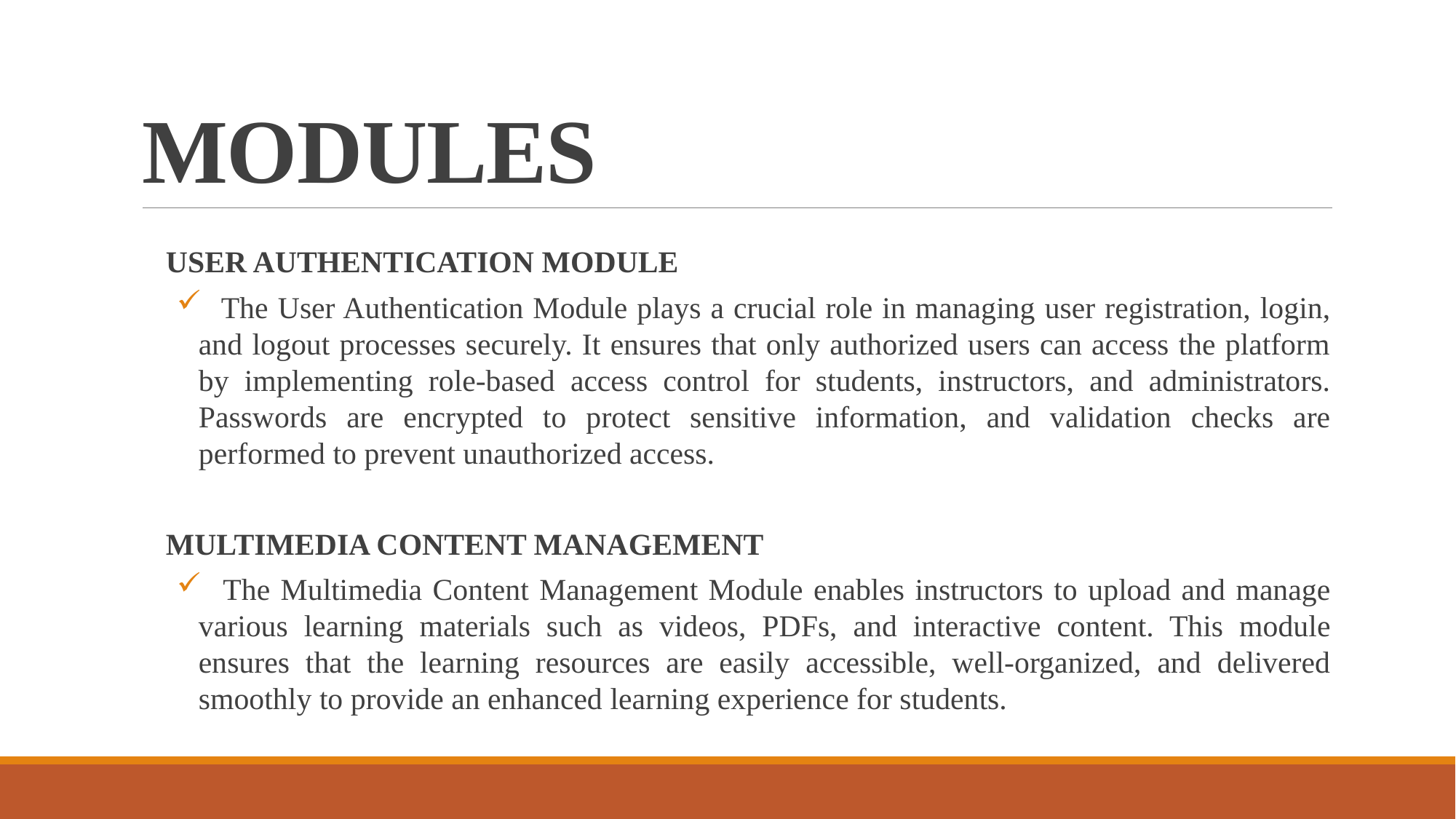

# MODULES
USER AUTHENTICATION MODULE
  The User Authentication Module plays a crucial role in managing user registration, login, and logout processes securely. It ensures that only authorized users can access the platform by implementing role-based access control for students, instructors, and administrators. Passwords are encrypted to protect sensitive information, and validation checks are performed to prevent unauthorized access.

MULTIMEDIA CONTENT MANAGEMENT
  The Multimedia Content Management Module enables instructors to upload and manage various learning materials such as videos, PDFs, and interactive content. This module ensures that the learning resources are easily accessible, well-organized, and delivered smoothly to provide an enhanced learning experience for students.